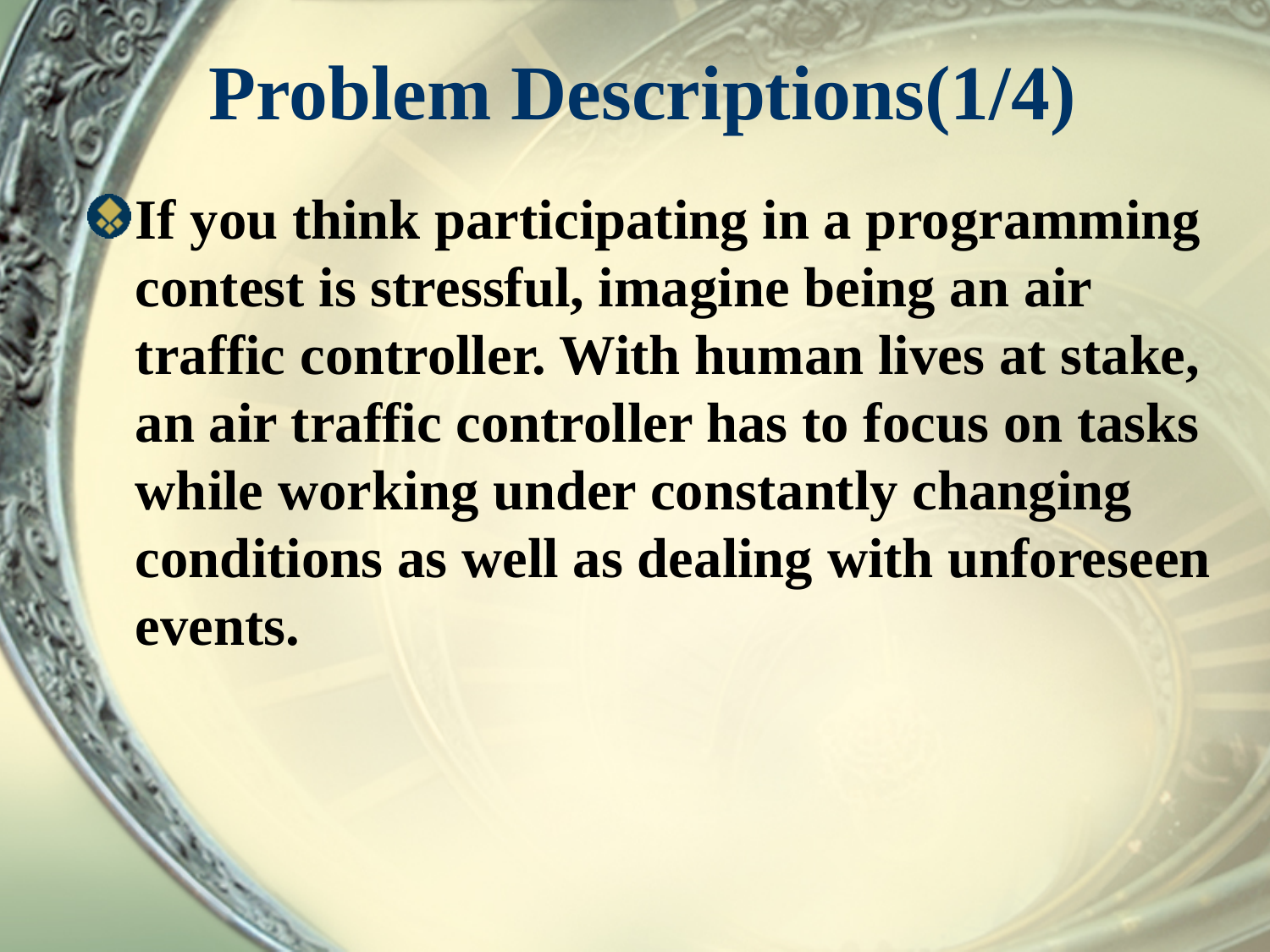

# Problem Descriptions(1/4)
If you think participating in a programming contest is stressful, imagine being an air traffic controller. With human lives at stake, an air traffic controller has to focus on tasks while working under constantly changing conditions as well as dealing with unforeseen events.